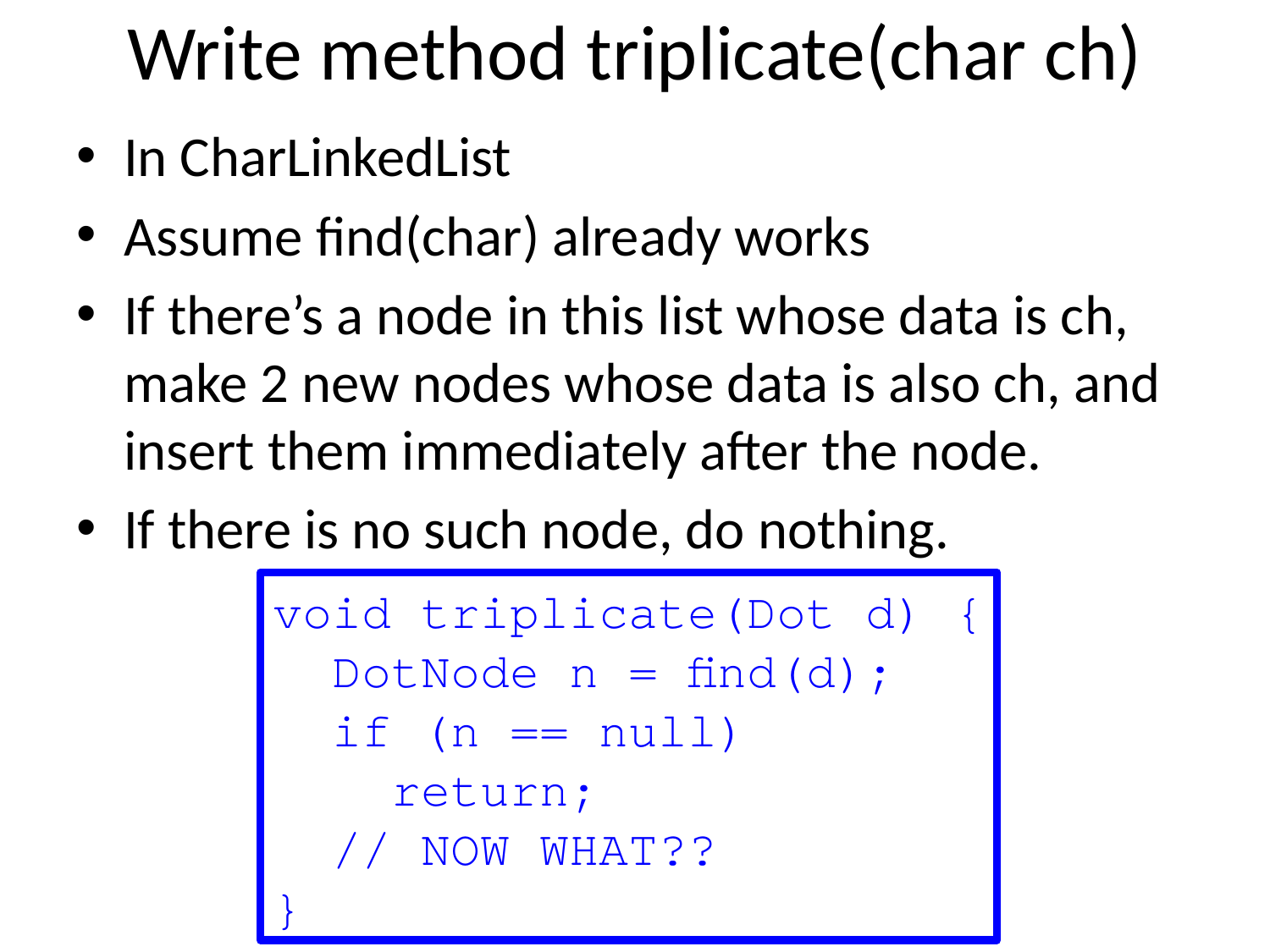

# Write method triplicate(char ch)
In CharLinkedList
Assume find(char) already works
If there’s a node in this list whose data is ch, make 2 new nodes whose data is also ch, and insert them immediately after the node.
If there is no such node, do nothing.
void triplicate(Dot d) {
  DotNode n = find(d);
  if (n == null)
    return;
  // NOW WHAT??
}